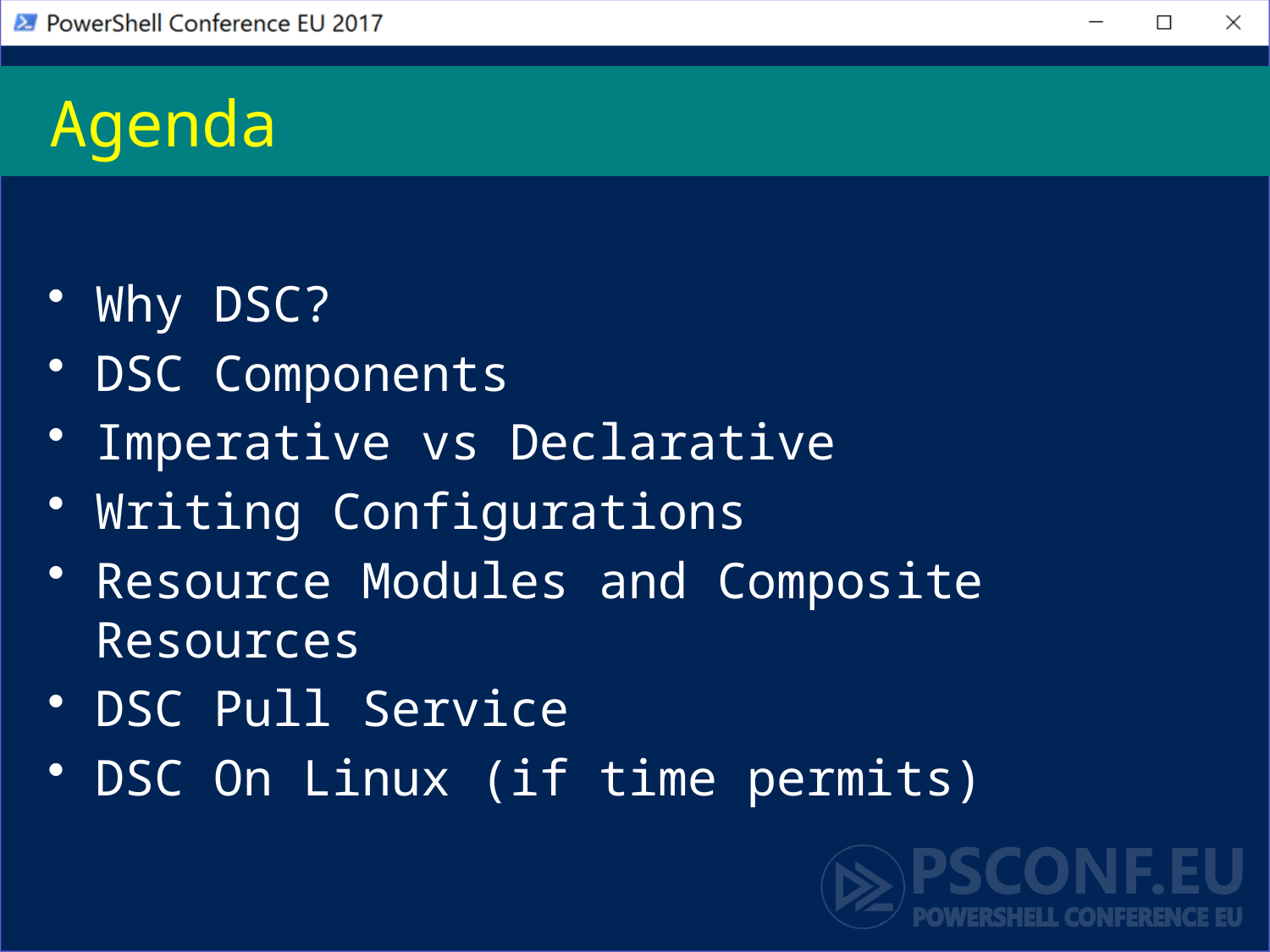

# Agenda
Why DSC?
DSC Components
Imperative vs Declarative
Writing Configurations
Resource Modules and Composite Resources
DSC Pull Service
DSC On Linux (if time permits)